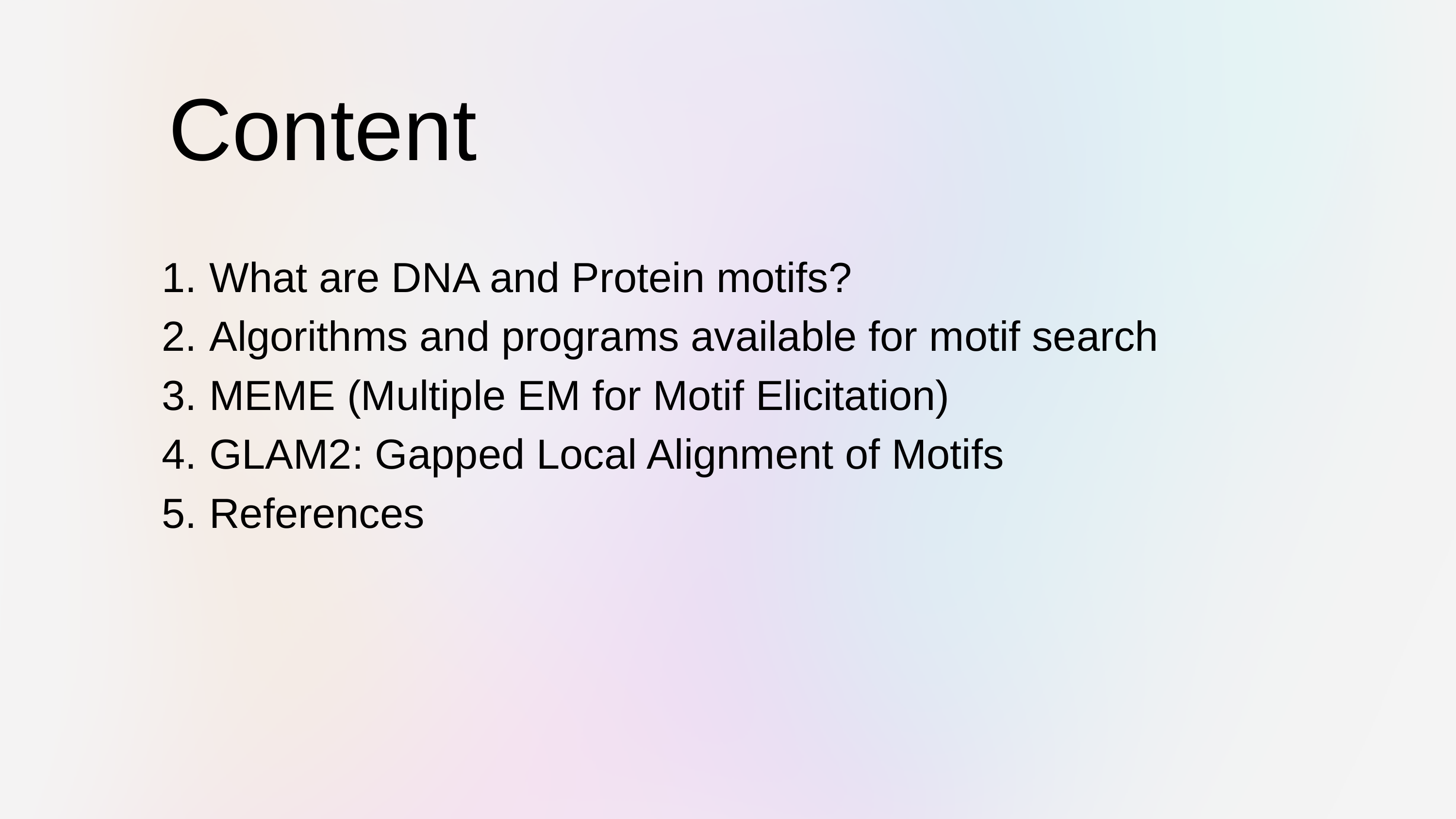

Content
 What are DNA and Protein motifs?
 Algorithms and programs available for motif search
 MEME (Multiple EM for Motif Elicitation)
 GLAM2: Gapped Local Alignment of Motifs
 References